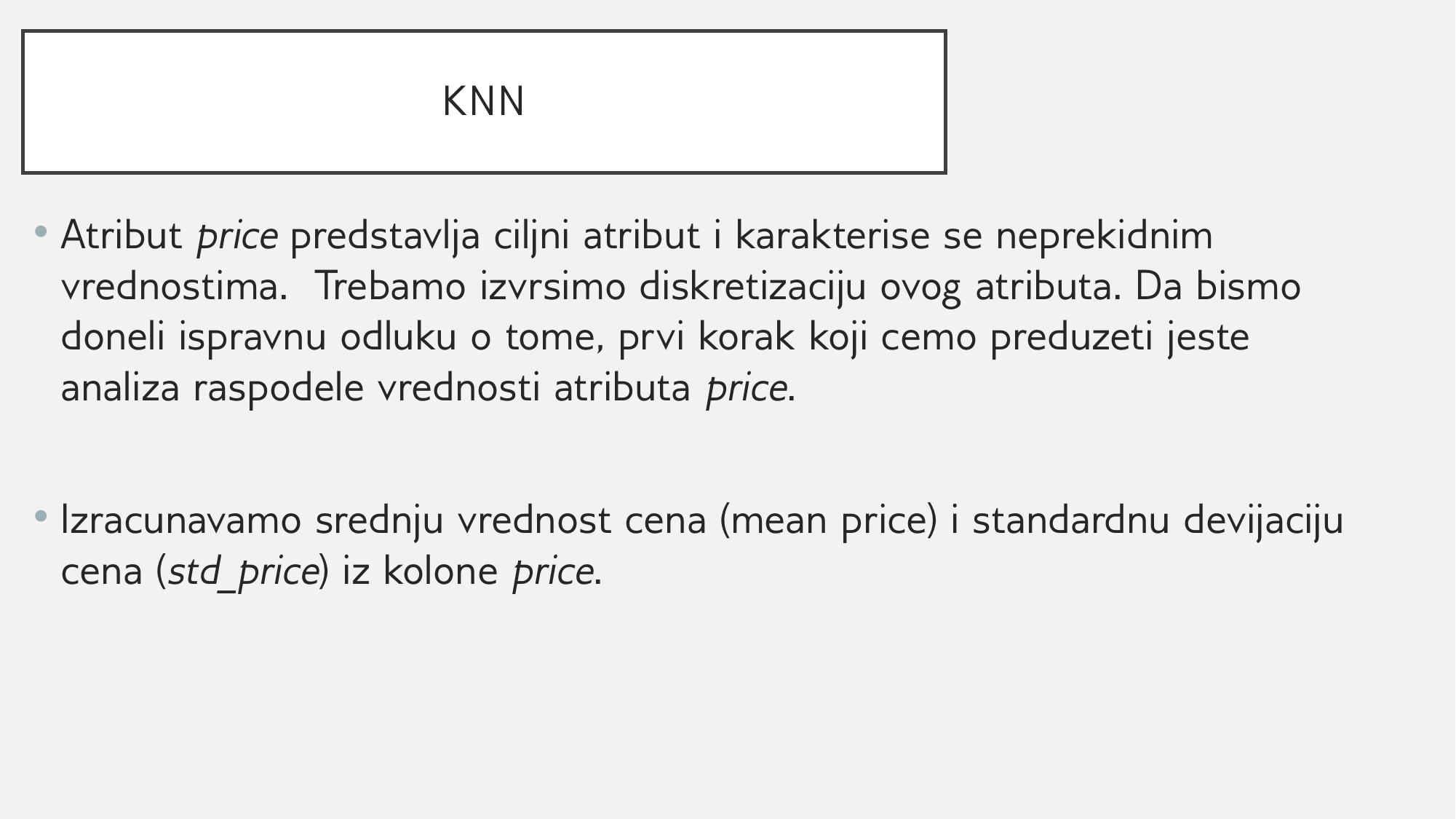

# KNN
Atribut price predstavlja ciljni atribut i karakterise se neprekidnim vrednostima.  Trebamo izvrsimo diskretizaciju ovog atributa. Da bismo doneli ispravnu odluku o tome, prvi korak koji cemo preduzeti jeste analiza raspodele vrednosti atributa price.

Izracunavamo srednju vrednost cena (mean price) i standardnu devijaciju cena (std_price) iz kolone price.